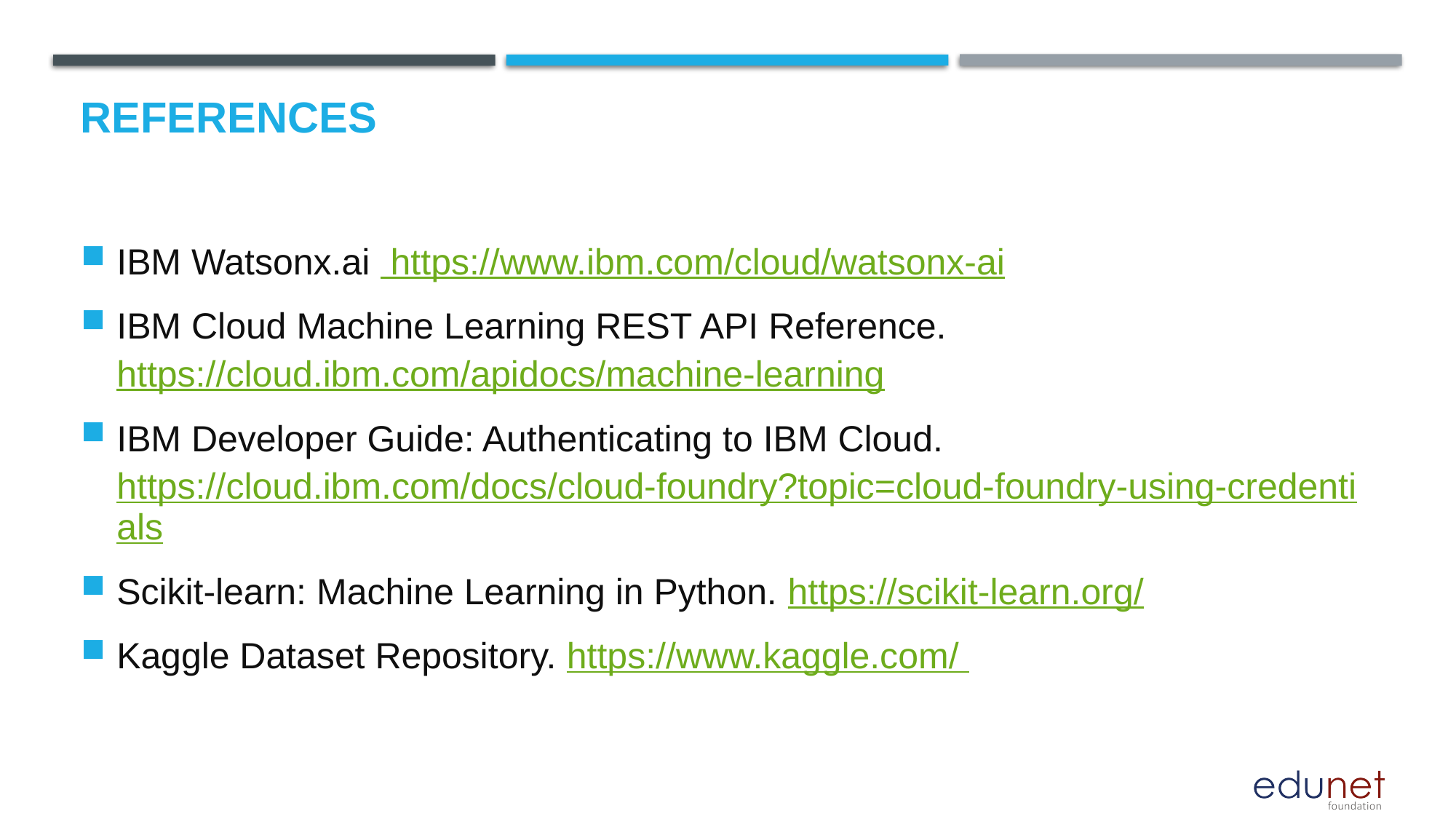

# References
IBM Watsonx.ai  https://www.ibm.com/cloud/watsonx-ai
IBM Cloud Machine Learning REST API Reference. https://cloud.ibm.com/apidocs/machine-learning
IBM Developer Guide: Authenticating to IBM Cloud. https://cloud.ibm.com/docs/cloud-foundry?topic=cloud-foundry-using-credentials
Scikit-learn: Machine Learning in Python. https://scikit-learn.org/
Kaggle Dataset Repository. https://www.kaggle.com/